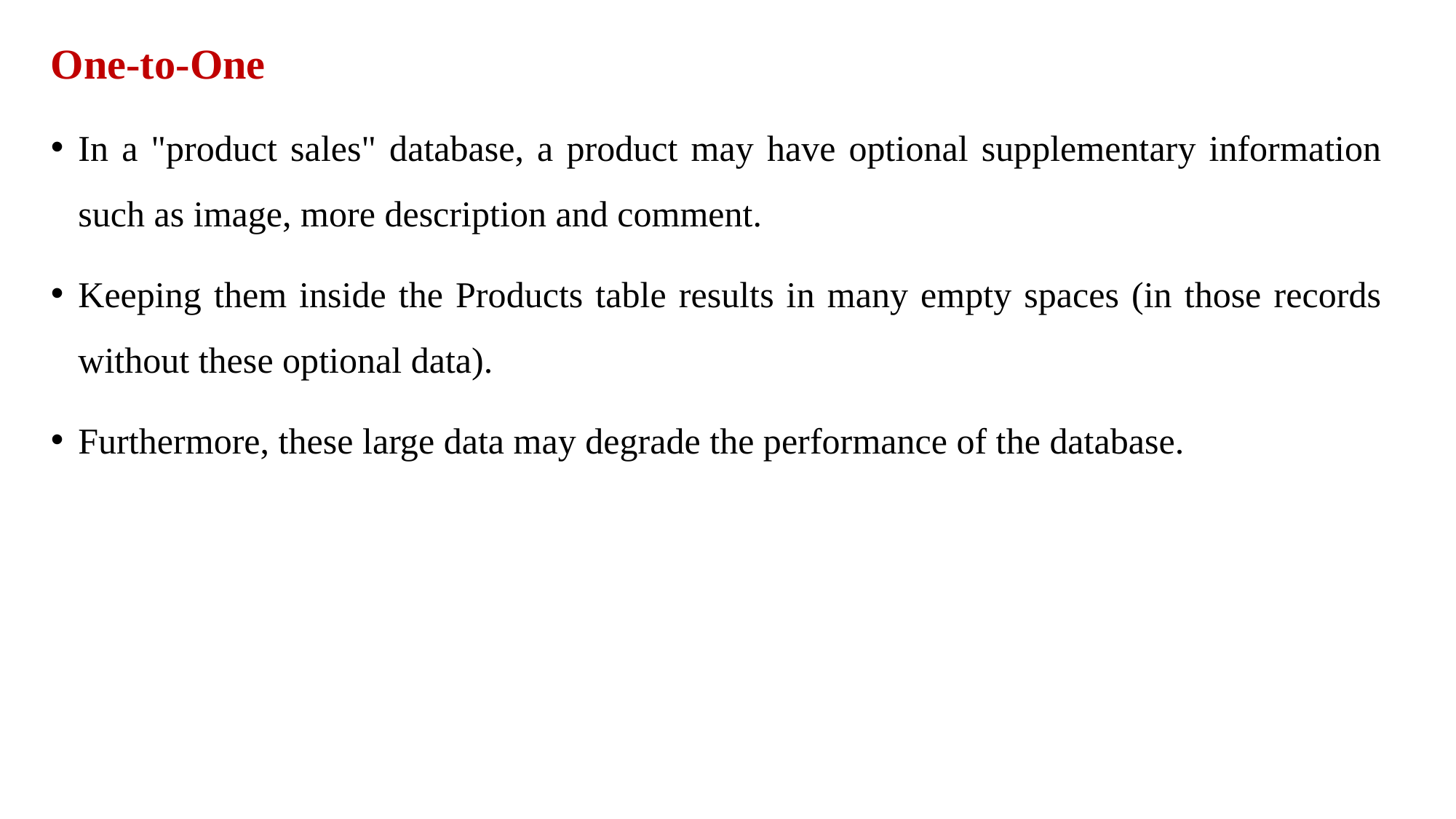

One-to-One
In a "product sales" database, a product may have optional supplementary information such as image, more description and comment.
Keeping them inside the Products table results in many empty spaces (in those records without these optional data).
Furthermore, these large data may degrade the performance of the database.